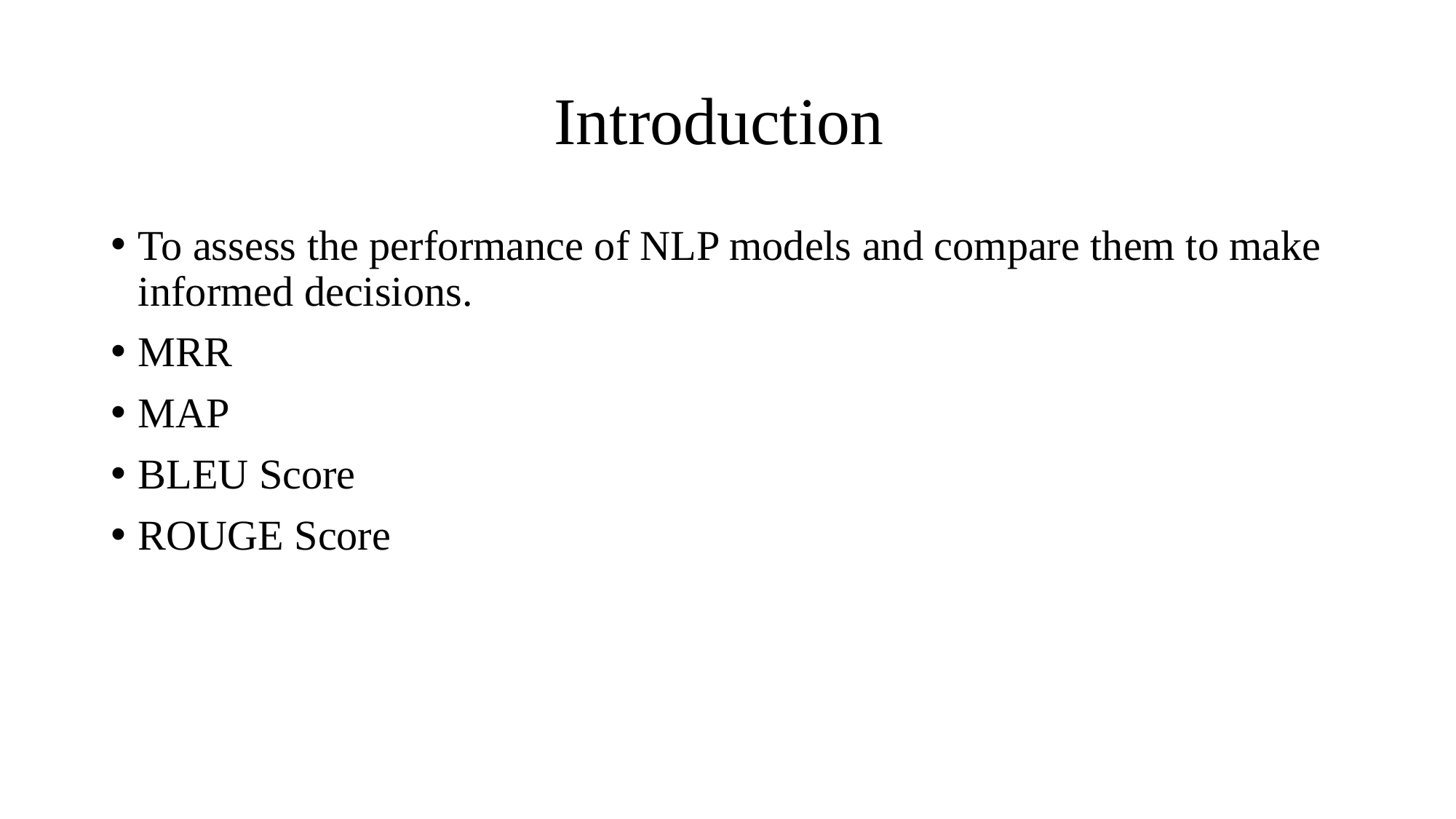

# Introduction
To assess the performance of NLP models and compare them to make informed decisions.
MRR
MAP
BLEU Score
ROUGE Score